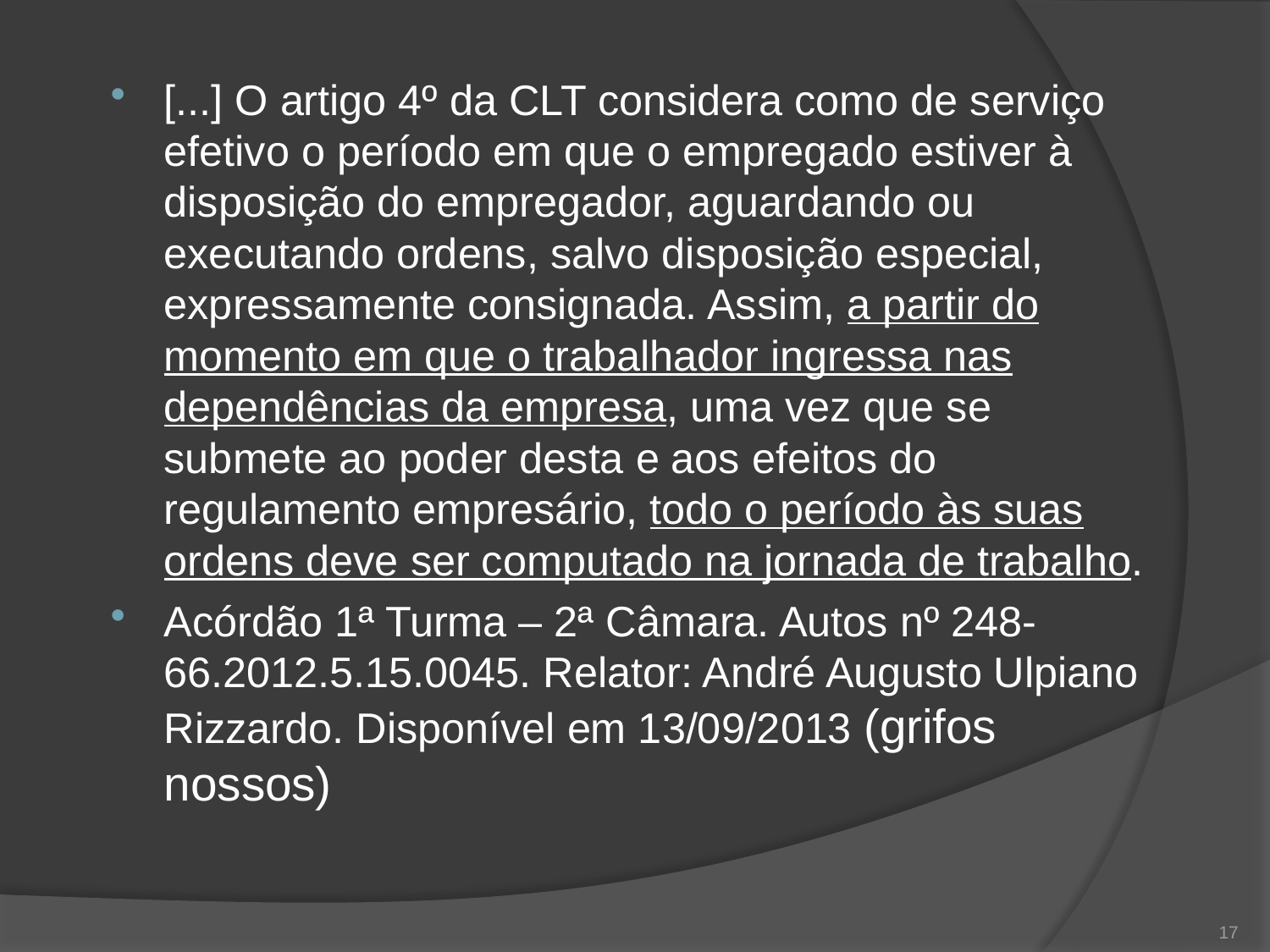

[...] O artigo 4º da CLT considera como de serviço efetivo o período em que o empregado estiver à disposição do empregador, aguardando ou executando ordens, salvo disposição especial, expressamente consignada. Assim, a partir do momento em que o trabalhador ingressa nas dependências da empresa, uma vez que se submete ao poder desta e aos efeitos do regulamento empresário, todo o período às suas ordens deve ser computado na jornada de trabalho.
Acórdão 1ª Turma – 2ª Câmara. Autos nº 248-66.2012.5.15.0045. Relator: André Augusto Ulpiano Rizzardo. Disponível em 13/09/2013 (grifos nossos)
17